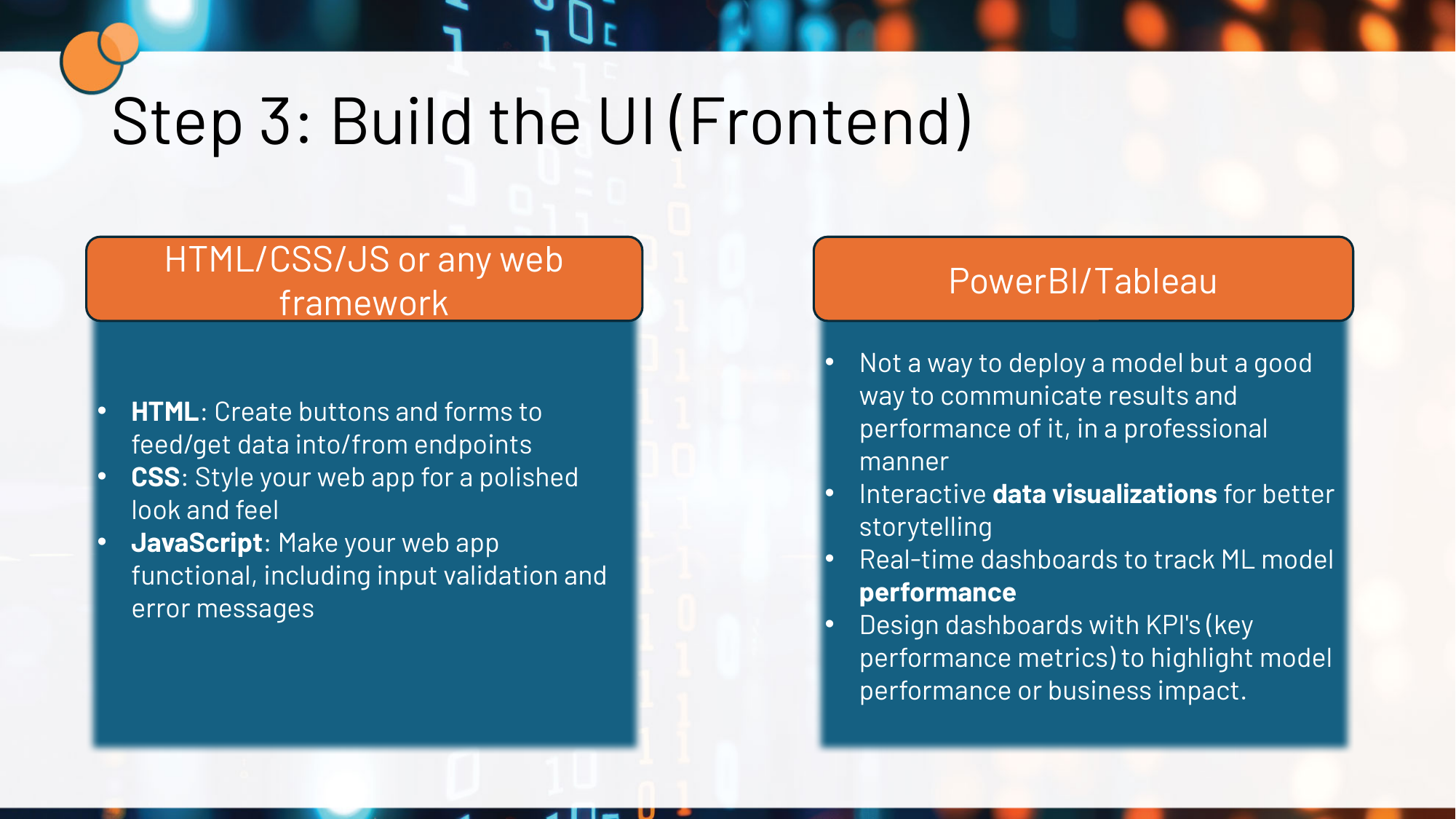

# Step 3: Build the UI (Frontend)

HTML/CSS/JS or any web framework

PowerBI/Tableau
HTML: Create buttons and forms to feed/get data into/from endpoints
CSS: Style your web app for a polished look and feel
JavaScript: Make your web app functional, including input validation and error messages

Not a way to deploy a model but a good way to communicate results and performance of it, in a professional manner
Interactive data visualizations for better storytelling
Real-time dashboards to track ML model performance
Design dashboards with KPI's (key performance metrics) to highlight model performance or business impact.